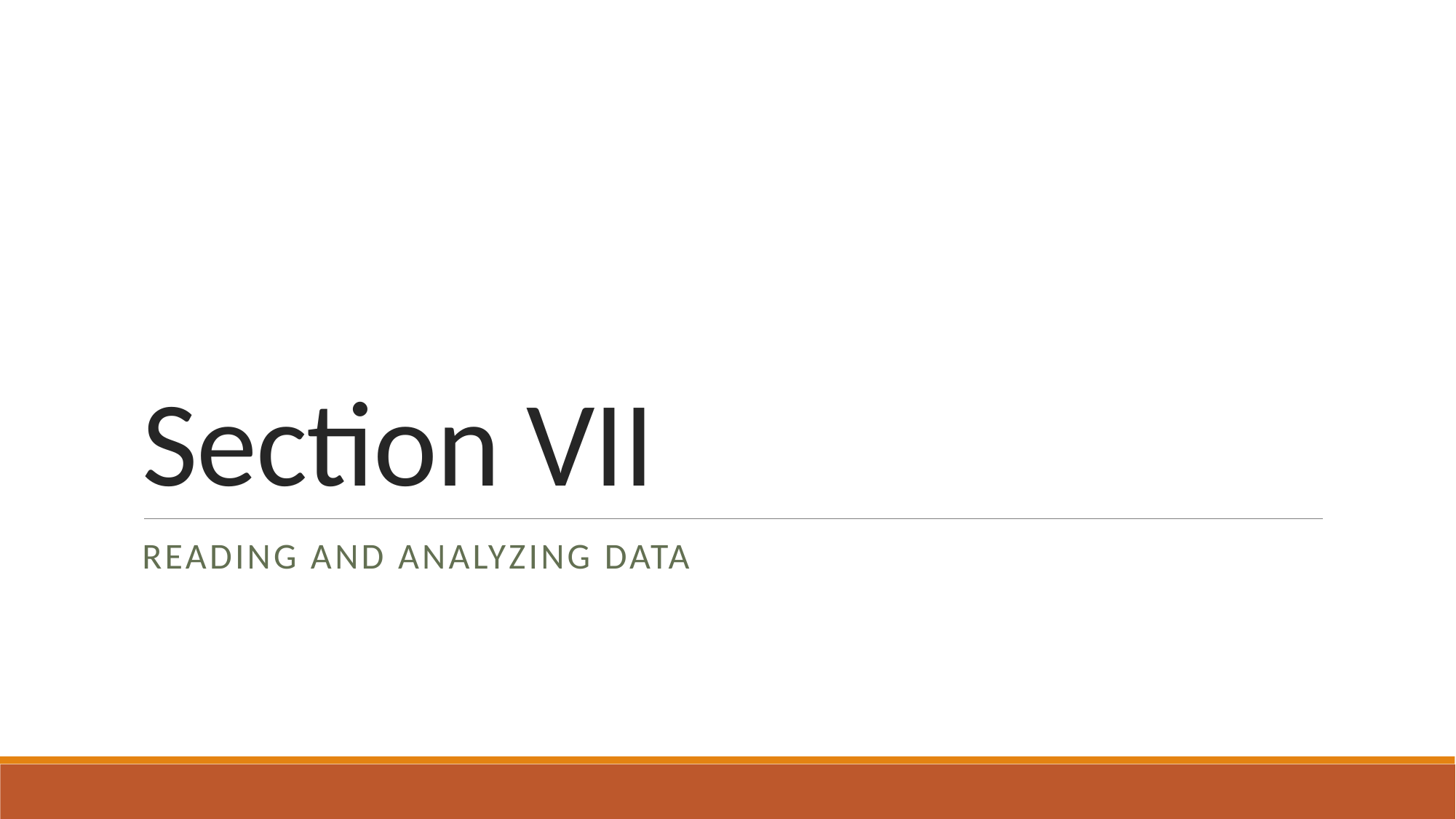

# Section VII
Reading and ANALYZING DATA